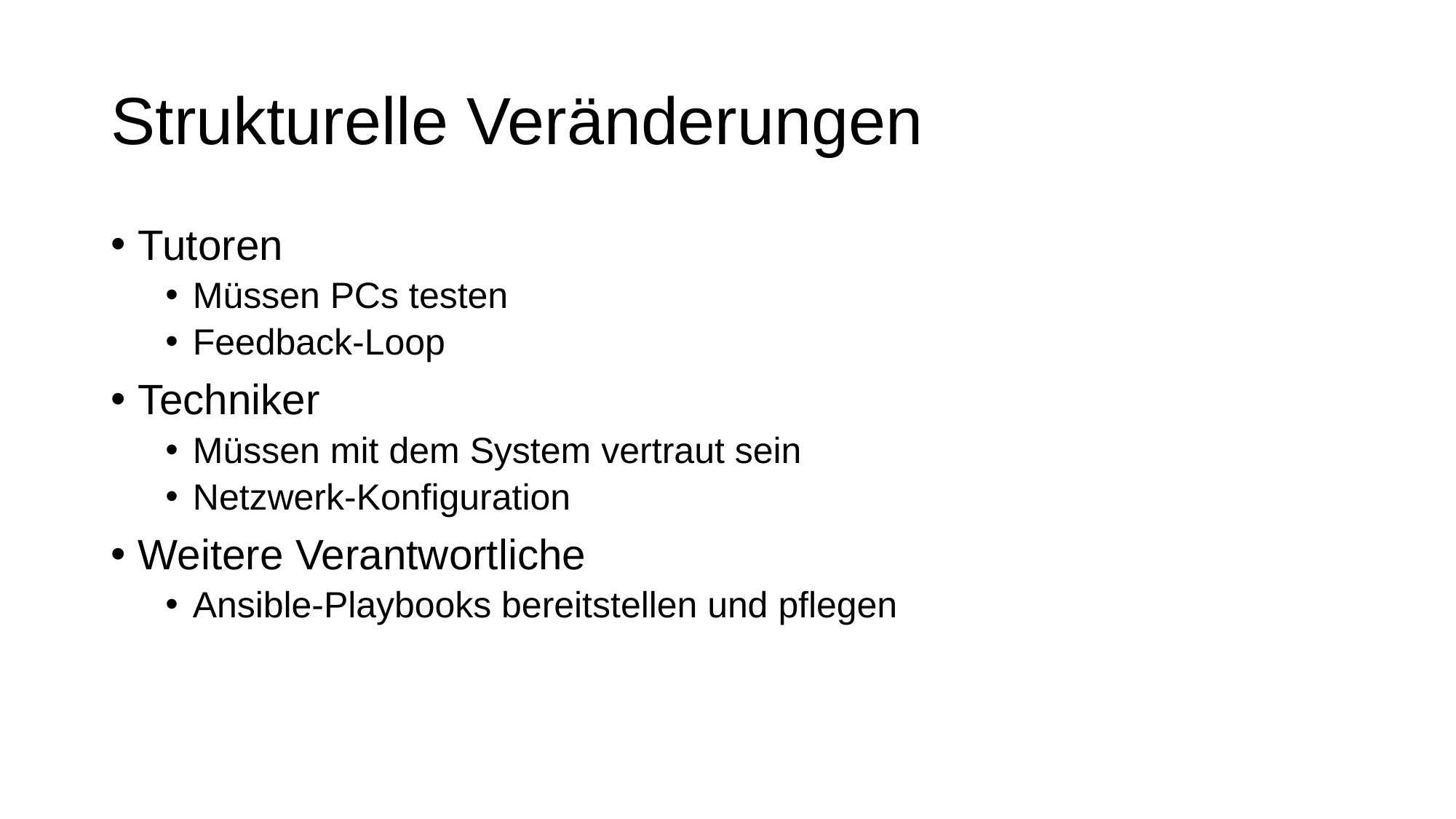

# Strukturelle Veränderungen
Tutoren
Müssen PCs testen
Feedback-Loop
Techniker
Müssen mit dem System vertraut sein
Netzwerk-Konfiguration
Weitere Verantwortliche
Ansible-Playbooks bereitstellen und pflegen